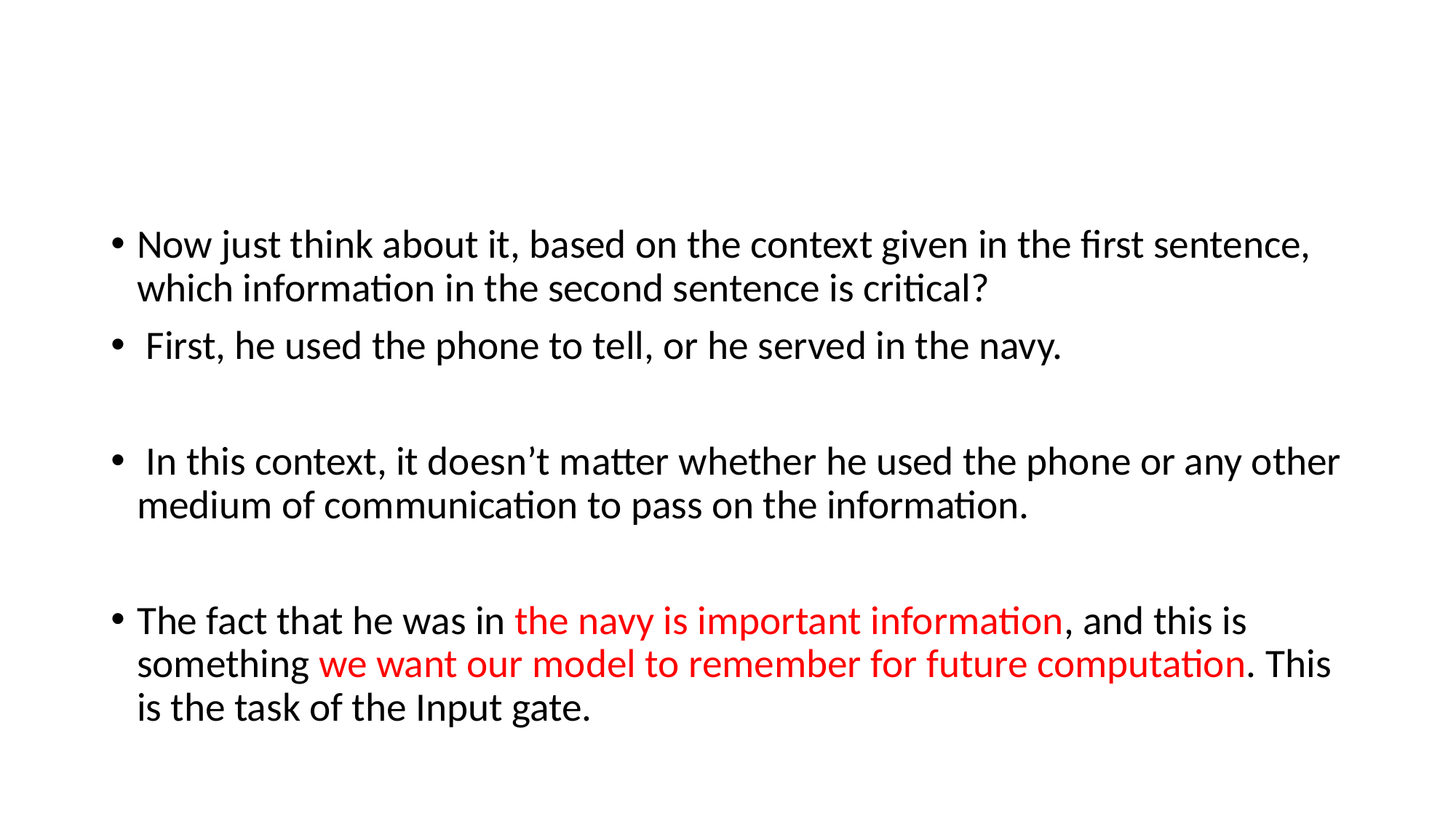

#
Now just think about it, based on the context given in the first sentence, which information in the second sentence is critical?
 First, he used the phone to tell, or he served in the navy.

 In this context, it doesn’t matter whether he used the phone or any other medium of communication to pass on the information.

The fact that he was in the navy is important information, and this is something we want our model to remember for future computation. This is the task of the Input gate.